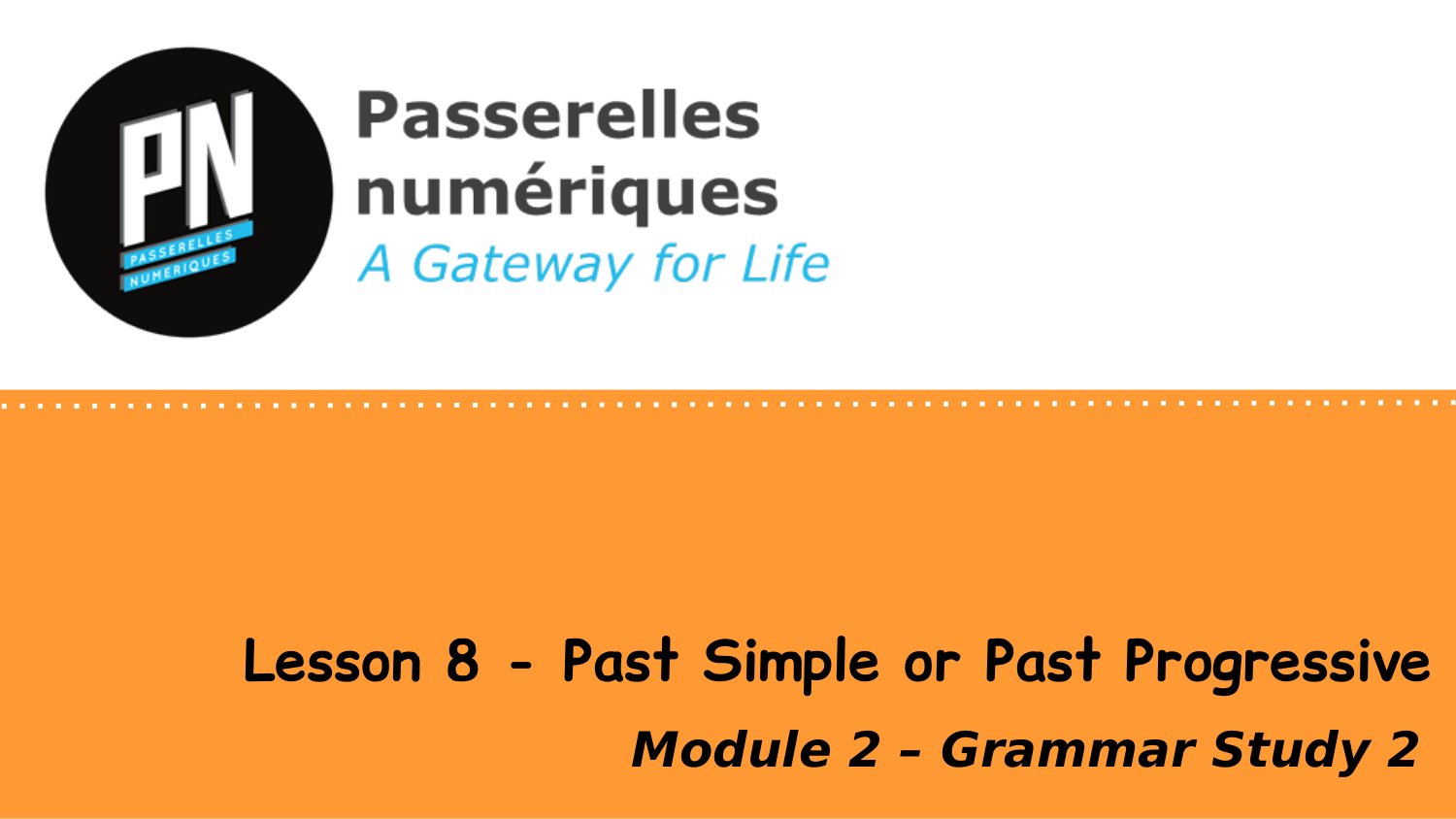

# Lesson 8 - Past Simple or Past Progressive
Module 2 – Grammar Study 2